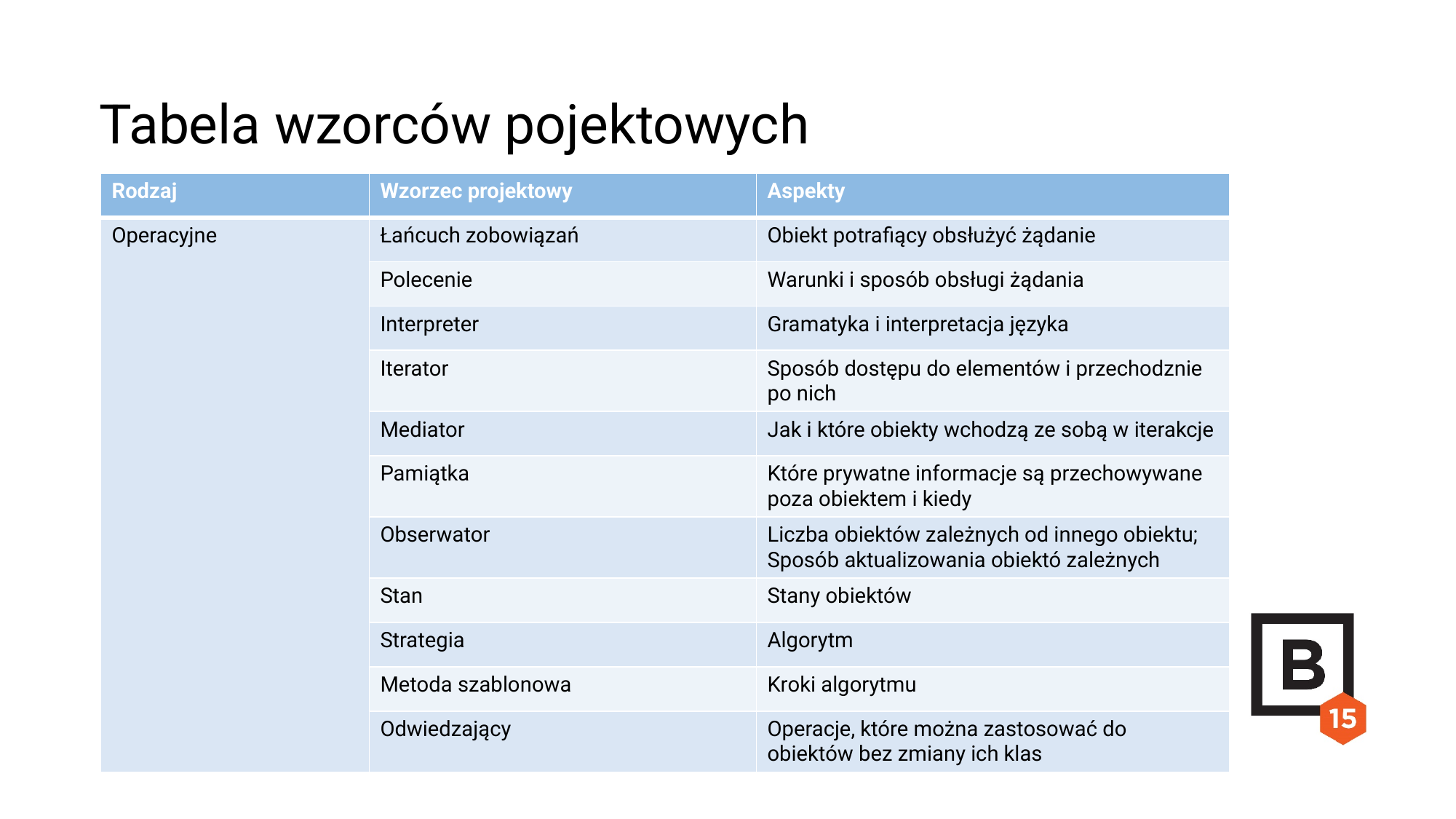

Tabela wzorców pojektowych
| Rodzaj | Wzorzec projektowy | Aspekty |
| --- | --- | --- |
| Operacyjne | Łańcuch zobowiązań | Obiekt potrafiący obsłużyć żądanie |
|  | Polecenie | Warunki i sposób obsługi żądania |
|  | Interpreter | Gramatyka i interpretacja języka |
|  | Iterator | Sposób dostępu do elementów i przechodznie po nich |
|  | Mediator | Jak i które obiekty wchodzą ze sobą w iterakcje |
|  | Pamiątka | Które prywatne informacje są przechowywane poza obiektem i kiedy |
|  | Obserwator | Liczba obiektów zależnych od innego obiektu; Sposób aktualizowania obiektó zależnych |
|  | Stan | Stany obiektów |
|  | Strategia | Algorytm |
|  | Metoda szablonowa | Kroki algorytmu |
|  | Odwiedzający | Operacje, które można zastosować do obiektów bez zmiany ich klas |